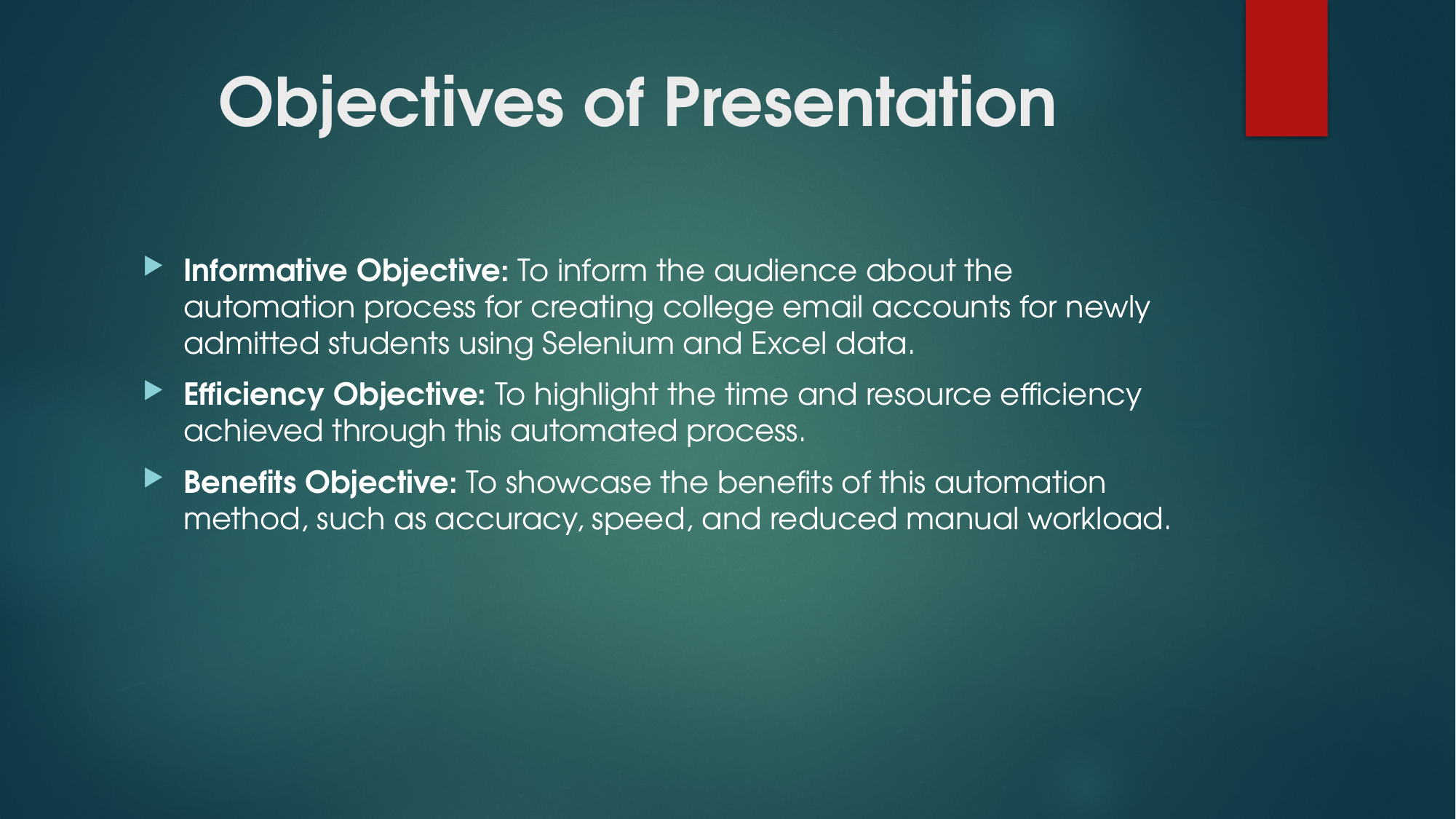

# Objectives of Presentation
Informative Objective: To inform the audience about the automation process for creating college email accounts for newly admitted students using Selenium and Excel data.
Efficiency Objective: To highlight the time and resource efficiency achieved through this automated process.
Benefits Objective: To showcase the benefits of this automation method, such as accuracy, speed, and reduced manual workload.